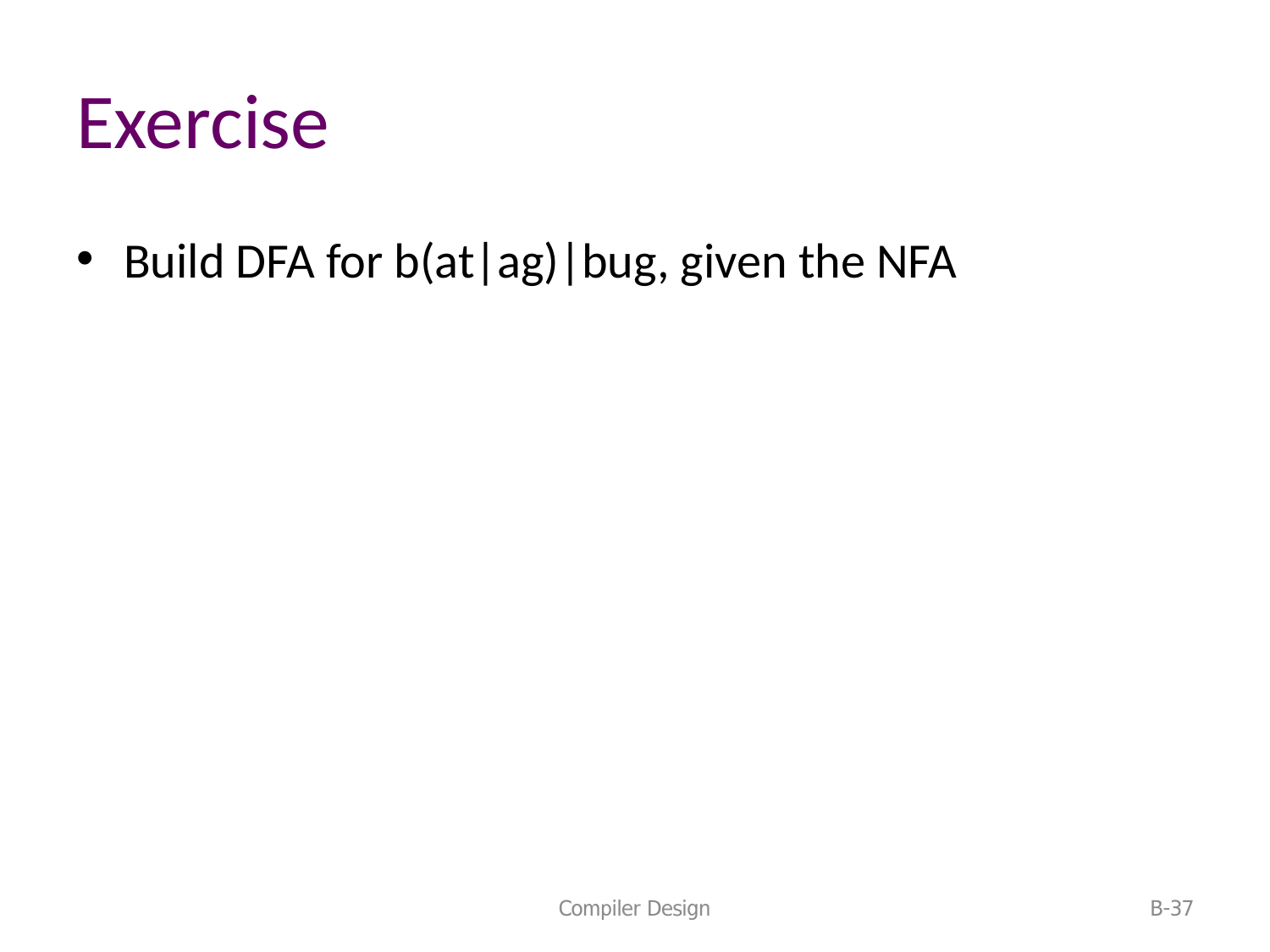

# Exercise
Build DFA for b(at|ag)|bug, given the NFA
Compiler Design
B-37